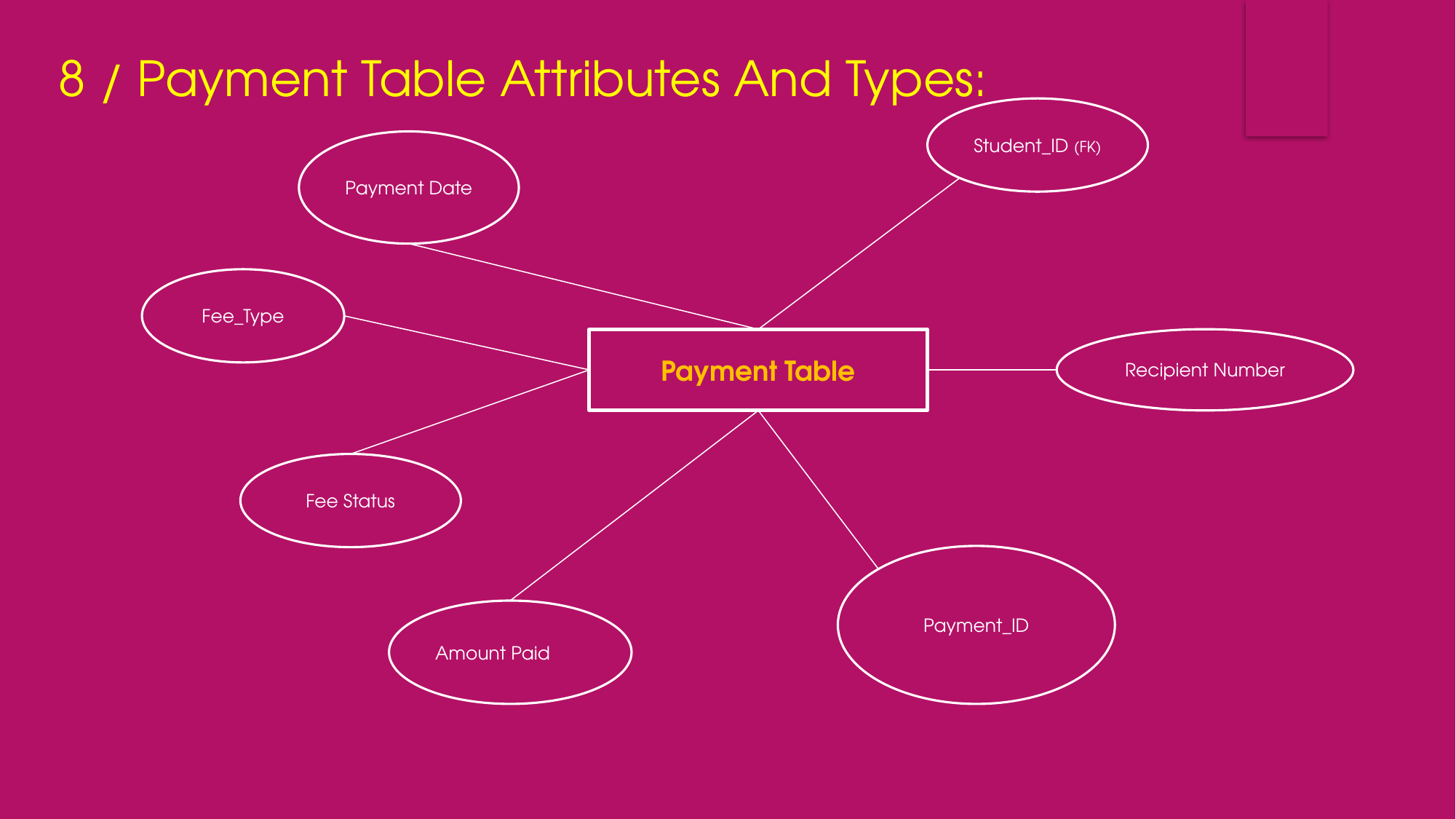

8 / Payment Table Attributes And Types:
Student_ID (FK)
Payment Date
Fee_Type
Recipient Number
Payment Table
Fee Status
Payment_ID
Amount Paid